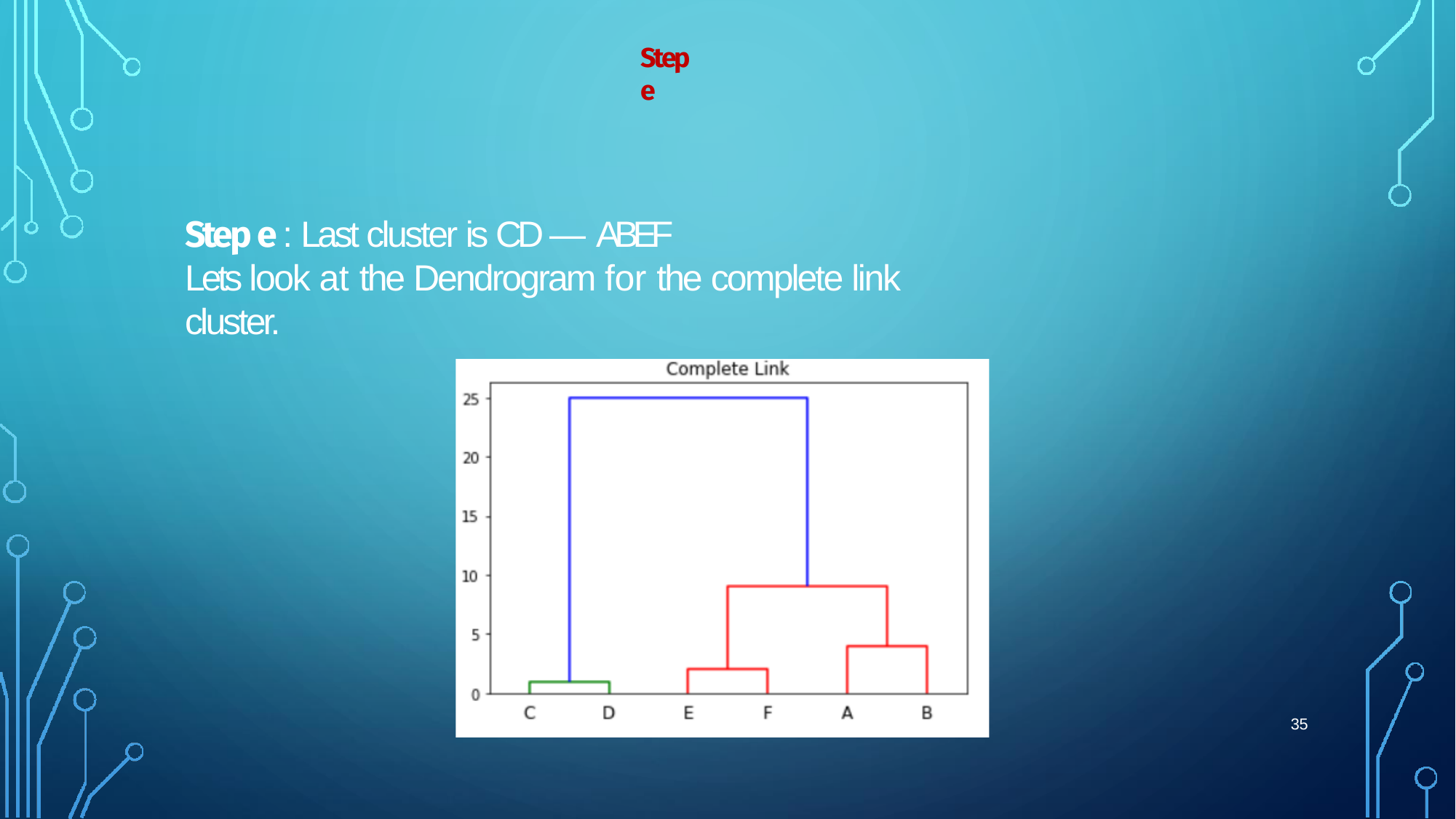

Step e
# Step e : Last cluster is CD — ABEF
Lets look at the Dendrogram for the complete link cluster.

35